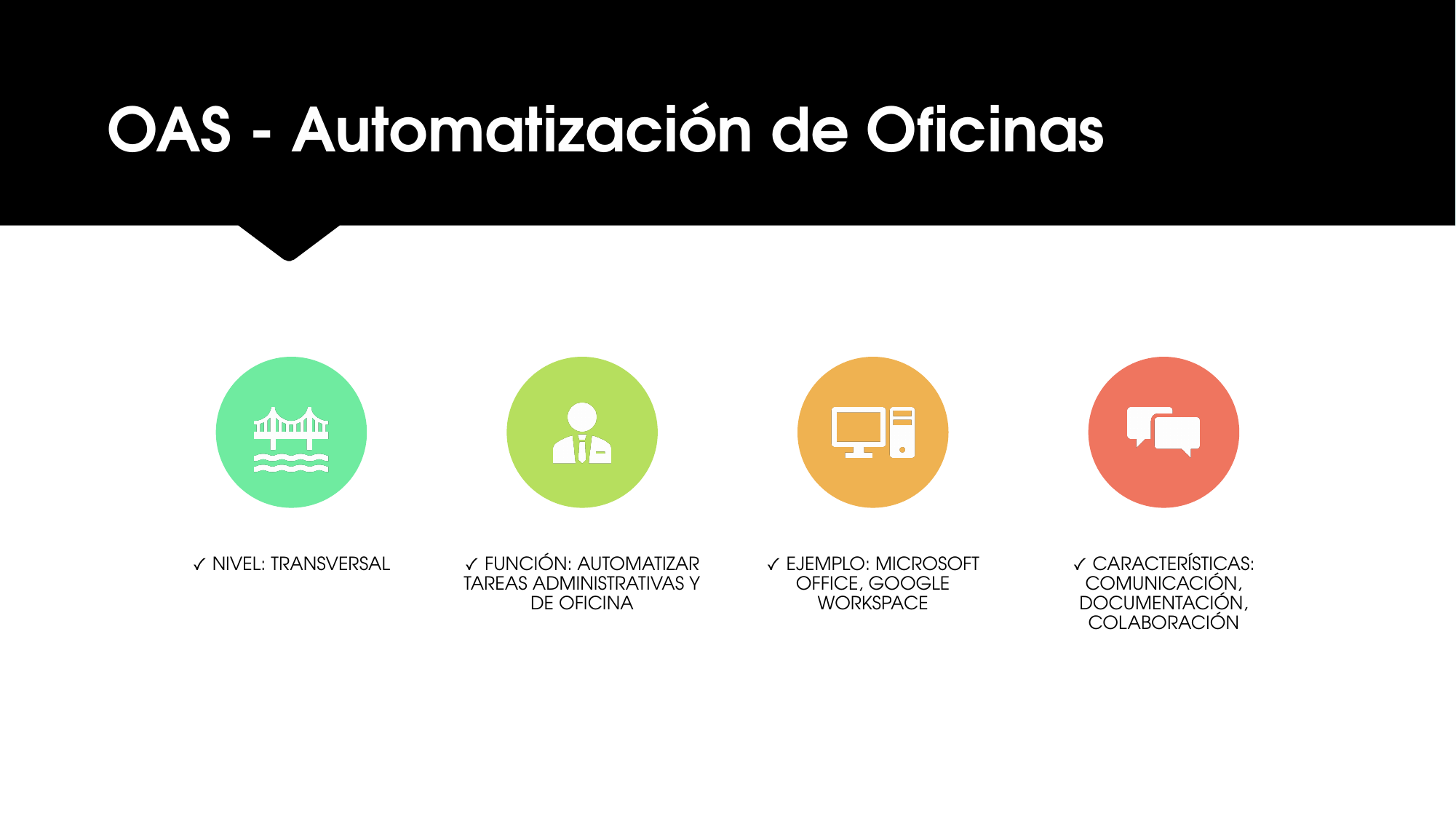

# OAS - Automatización de Oficinas
✓ Nivel: Transversal
✓ Función: Automatizar tareas administrativas y de oficina
✓ Ejemplo: Microsoft Office, Google Workspace
✓ Características: Comunicación, documentación, colaboración